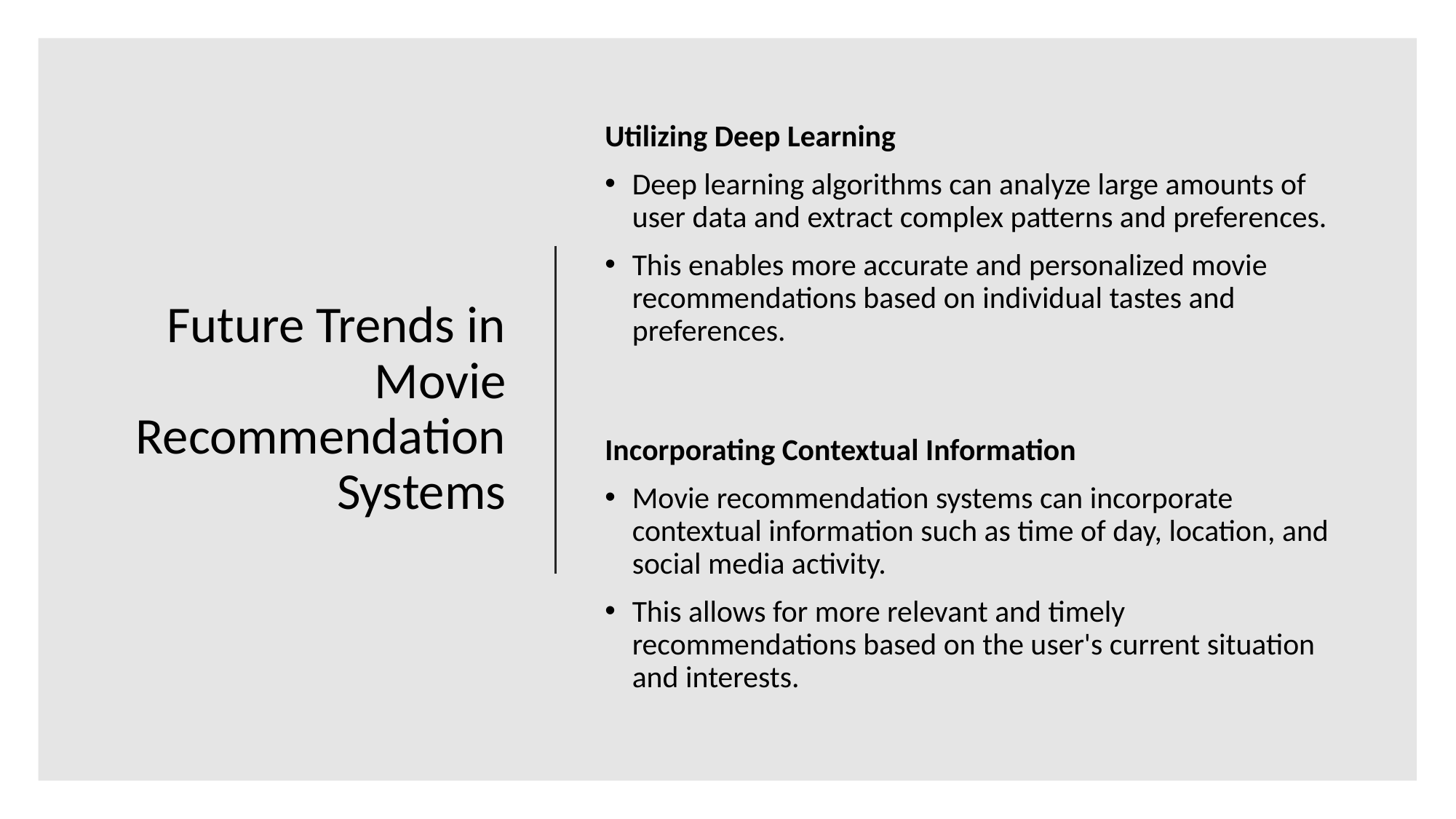

# Future Trends in Movie Recommendation Systems
Utilizing Deep Learning
Deep learning algorithms can analyze large amounts of user data and extract complex patterns and preferences.
This enables more accurate and personalized movie recommendations based on individual tastes and preferences.

Incorporating Contextual Information
Movie recommendation systems can incorporate contextual information such as time of day, location, and social media activity.
This allows for more relevant and timely recommendations based on the user's current situation and interests.